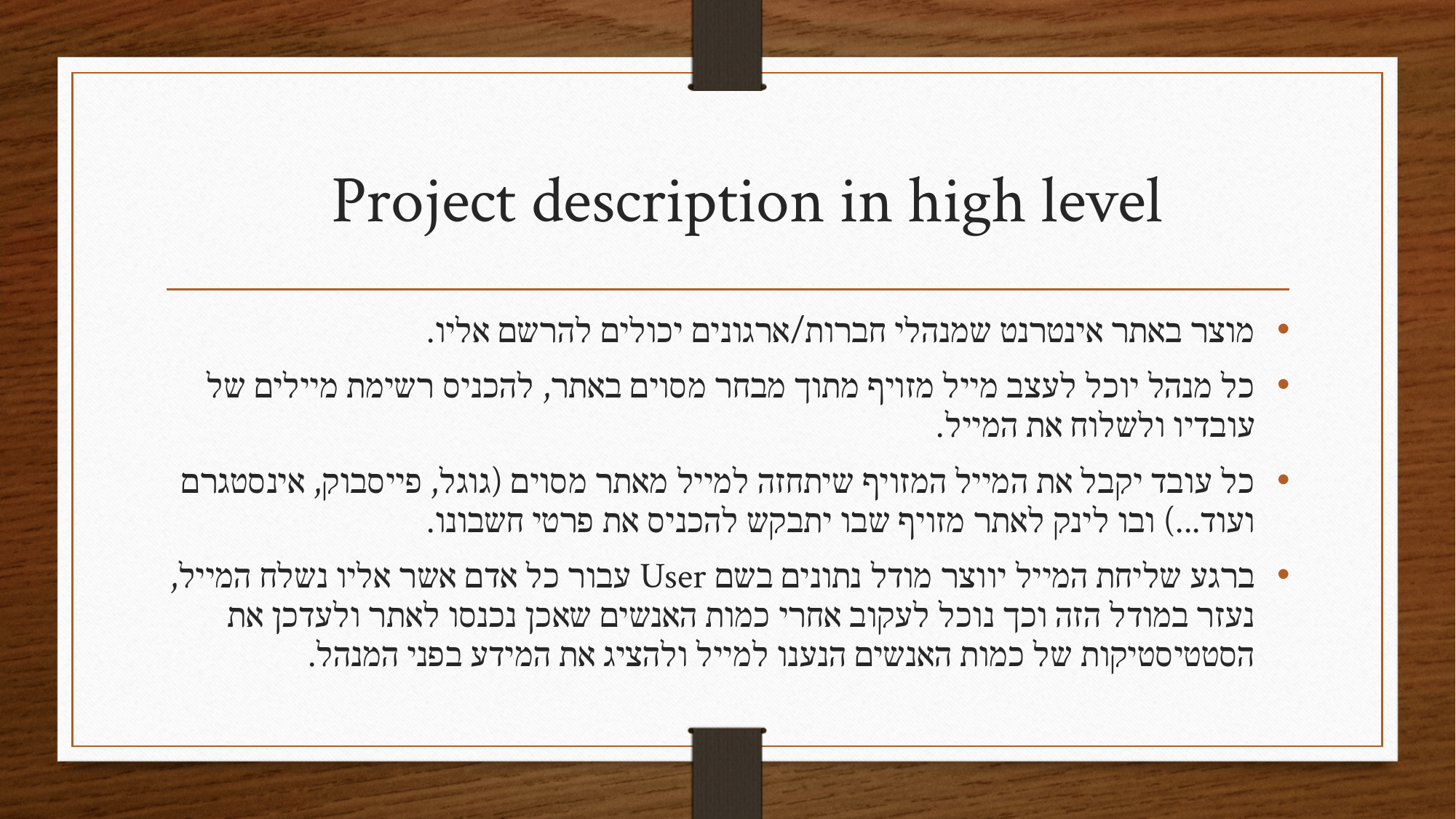

# Project description in high level
מוצר באתר אינטרנט שמנהלי חברות/ארגונים יכולים להרשם אליו.
כל מנהל יוכל לעצב מייל מזויף מתוך מבחר מסוים באתר, להכניס רשימת מיילים של עובדיו ולשלוח את המייל.
כל עובד יקבל את המייל המזויף שיתחזה למייל מאתר מסוים (גוגל, פייסבוק, אינסטגרם ועוד...) ובו לינק לאתר מזויף שבו יתבקש להכניס את פרטי חשבונו.
ברגע שליחת המייל יווצר מודל נתונים בשם User עבור כל אדם אשר אליו נשלח המייל, נעזר במודל הזה וכך נוכל לעקוב אחרי כמות האנשים שאכן נכנסו לאתר ולעדכן את הסטטיסטיקות של כמות האנשים הנענו למייל ולהציג את המידע בפני המנהל.